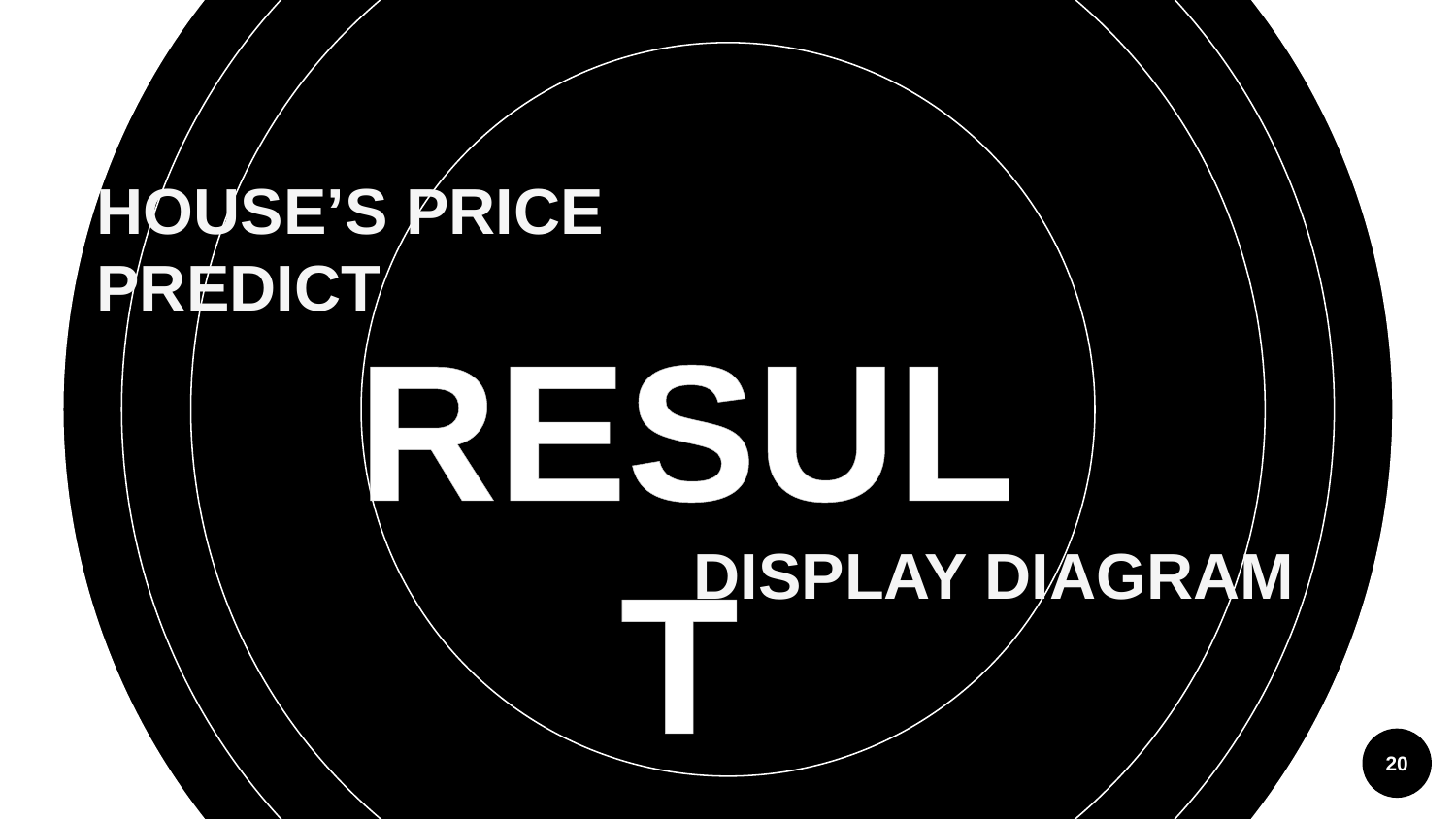

HOUSE’S PRICE PREDICT
RESULT
DISPLAY DIAGRAM
20